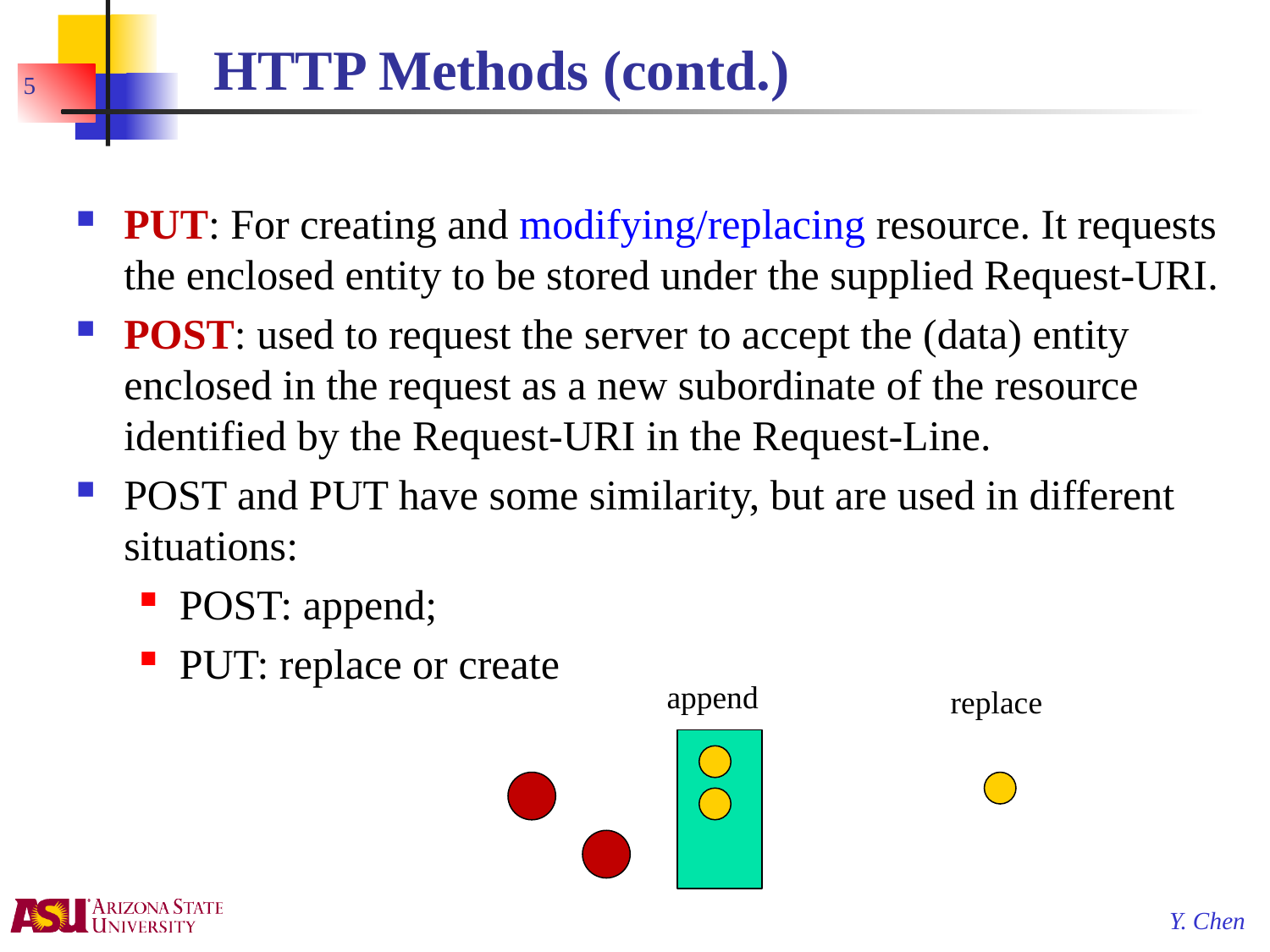

# HTTP Methods (contd.)
5
PUT: For creating and modifying/replacing resource. It requests the enclosed entity to be stored under the supplied Request-URI.
POST: used to request the server to accept the (data) entity enclosed in the request as a new subordinate of the resource identified by the Request-URI in the Request-Line.
POST and PUT have some similarity, but are used in different situations:
POST: append;
PUT: replace or create
append
replace